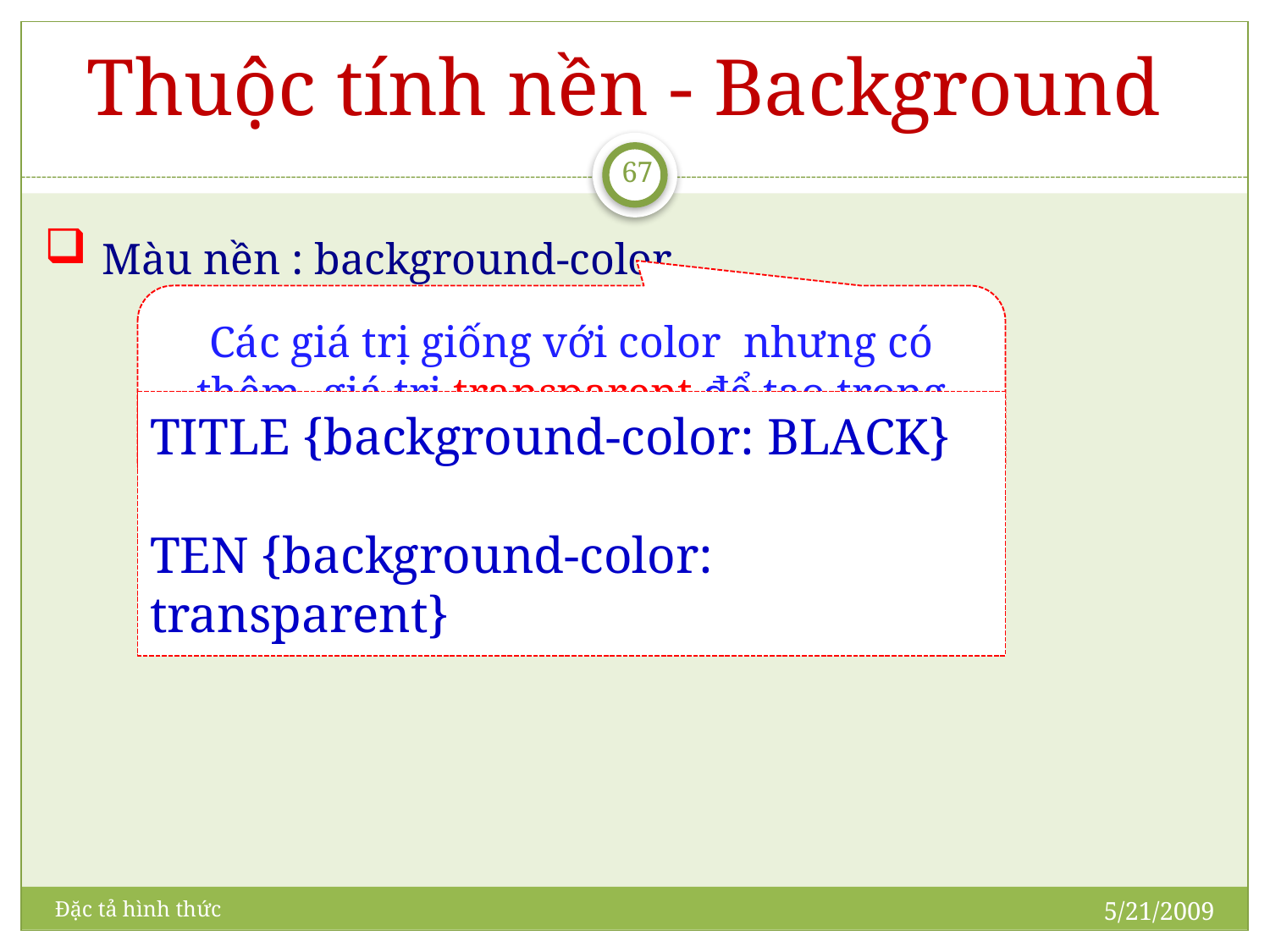

# Thuộc tính nền - Background
67
 Màu nền : background-color
		Vidu:

Các giá trị giống với color  nhưng có thêm  giá trị transparent để tạo trọng suốt
TITLE {background-color: BLACK}

TEN {background-color: transparent}
5/21/2009
Đặc tả hình thức